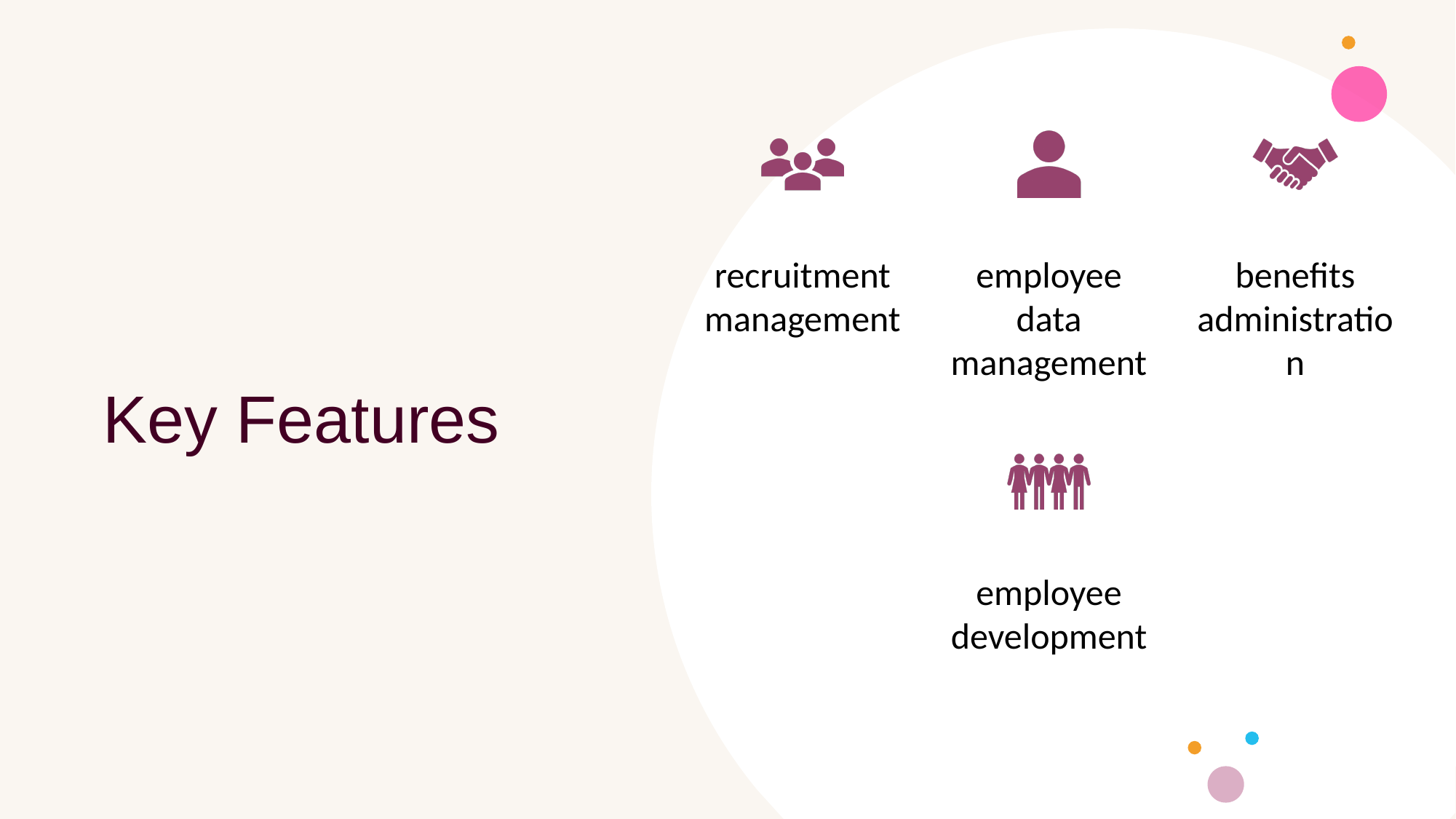

recruitment management
employee data management
benefits administration
employee development
# Key Features